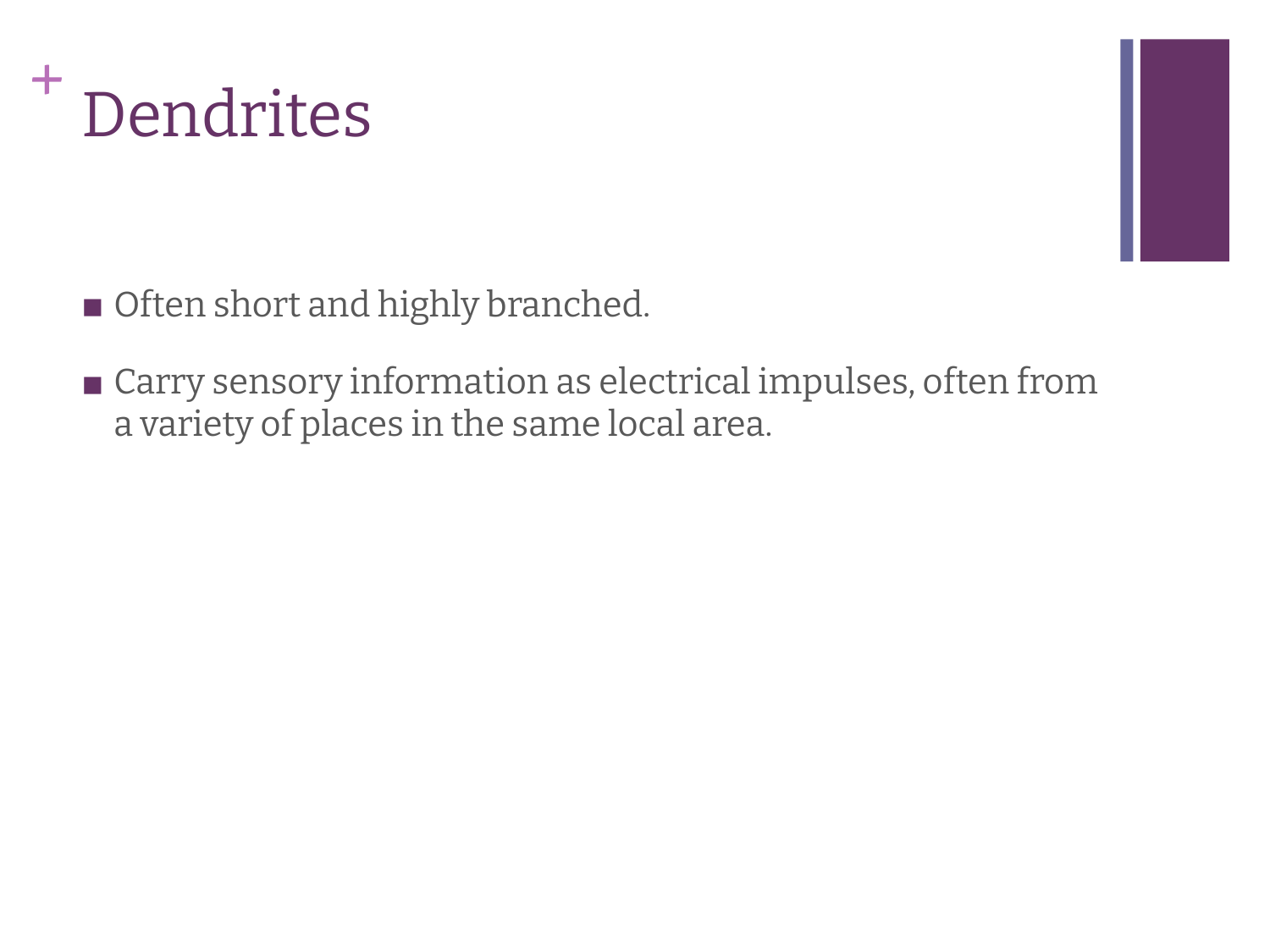

# Dendrites
Often short and highly branched.
Carry sensory information as electrical impulses, often from a variety of places in the same local area.